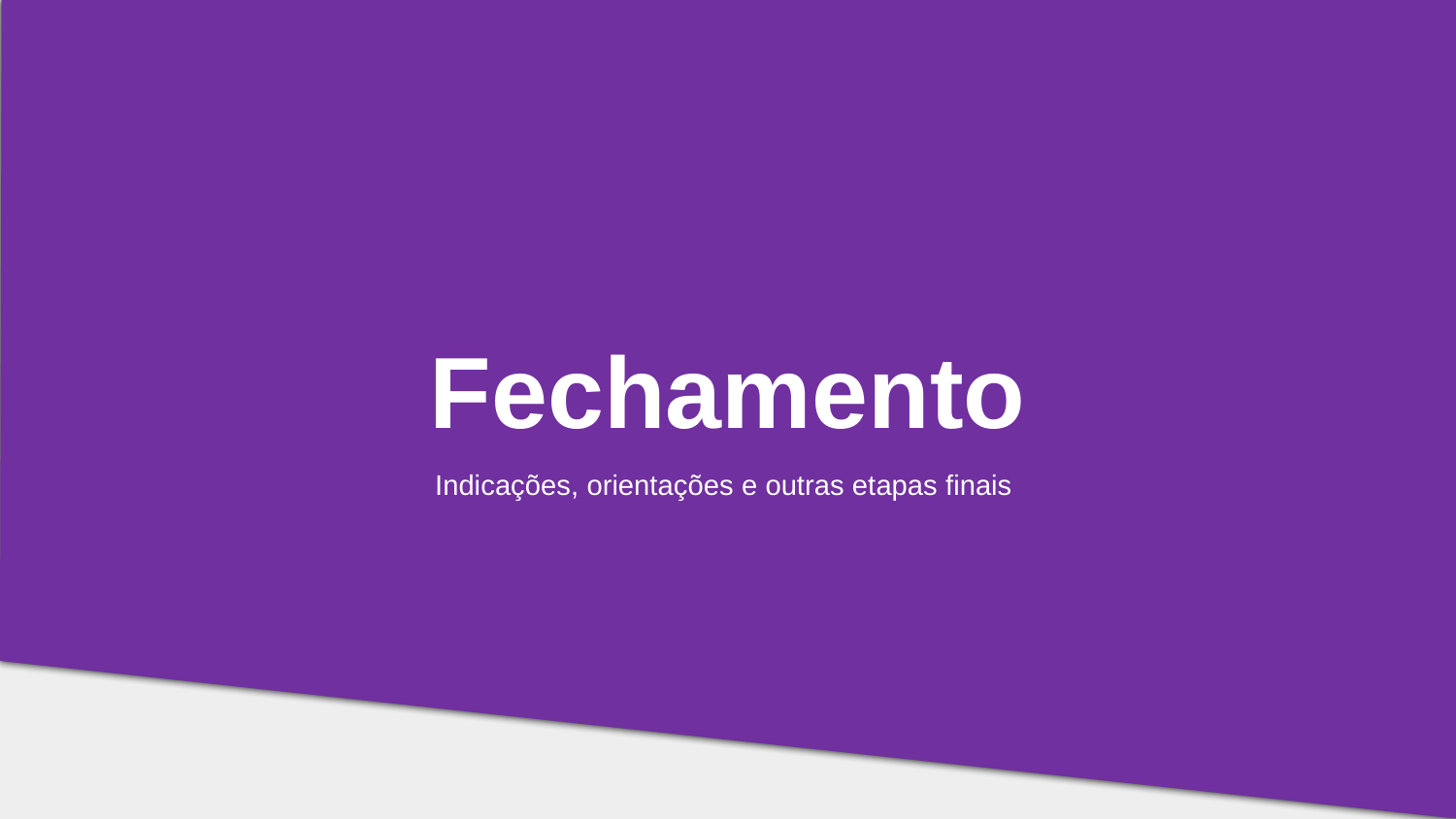

Fechamento

Indicações, orientações e outras etapas finais